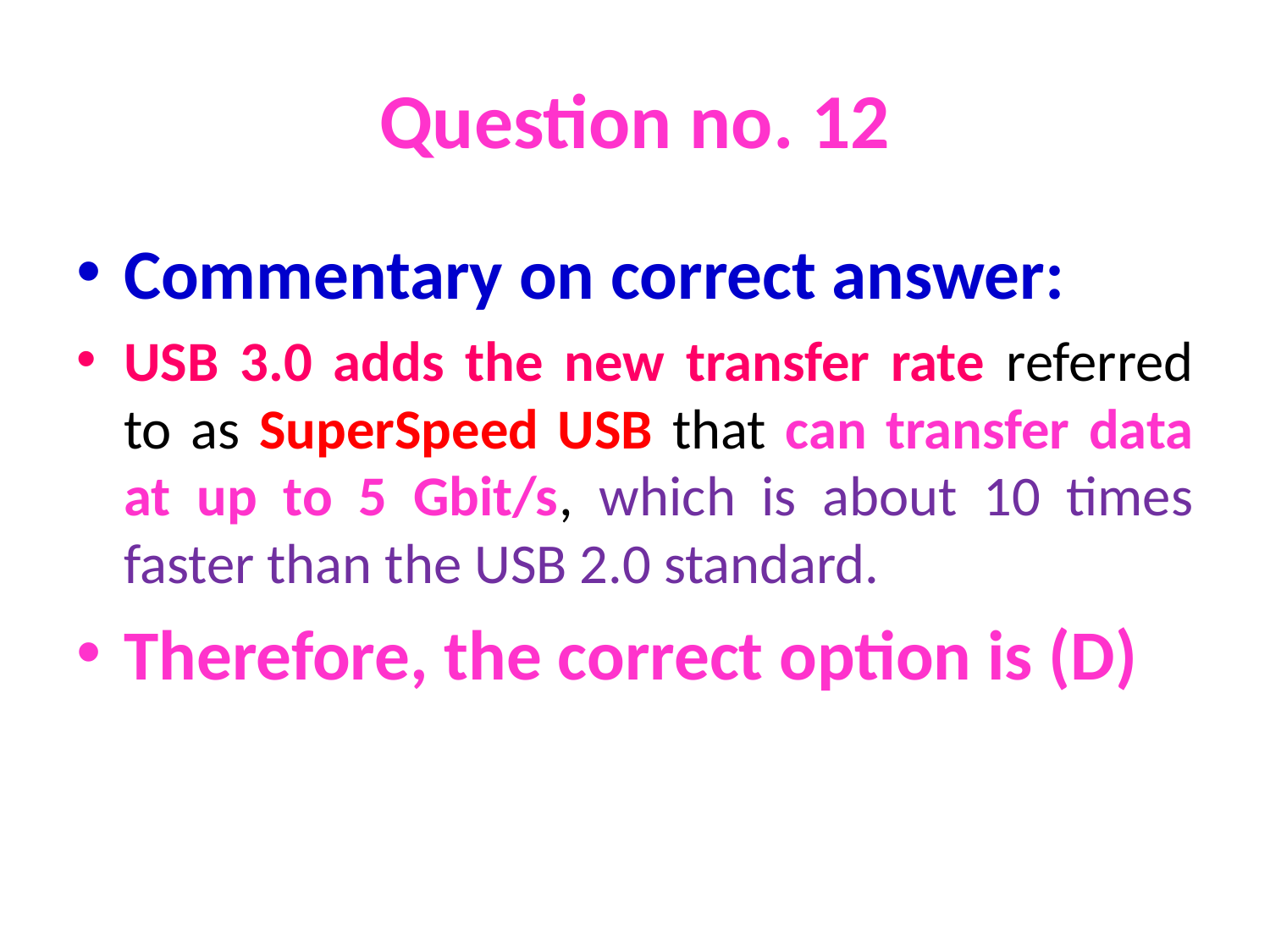

# Question no. 12
Commentary on correct answer:
USB 3.0 adds the new transfer rate referred to as SuperSpeed USB that can transfer data at up to 5 Gbit/s, which is about 10 times faster than the USB 2.0 standard.
Therefore, the correct option is (D)